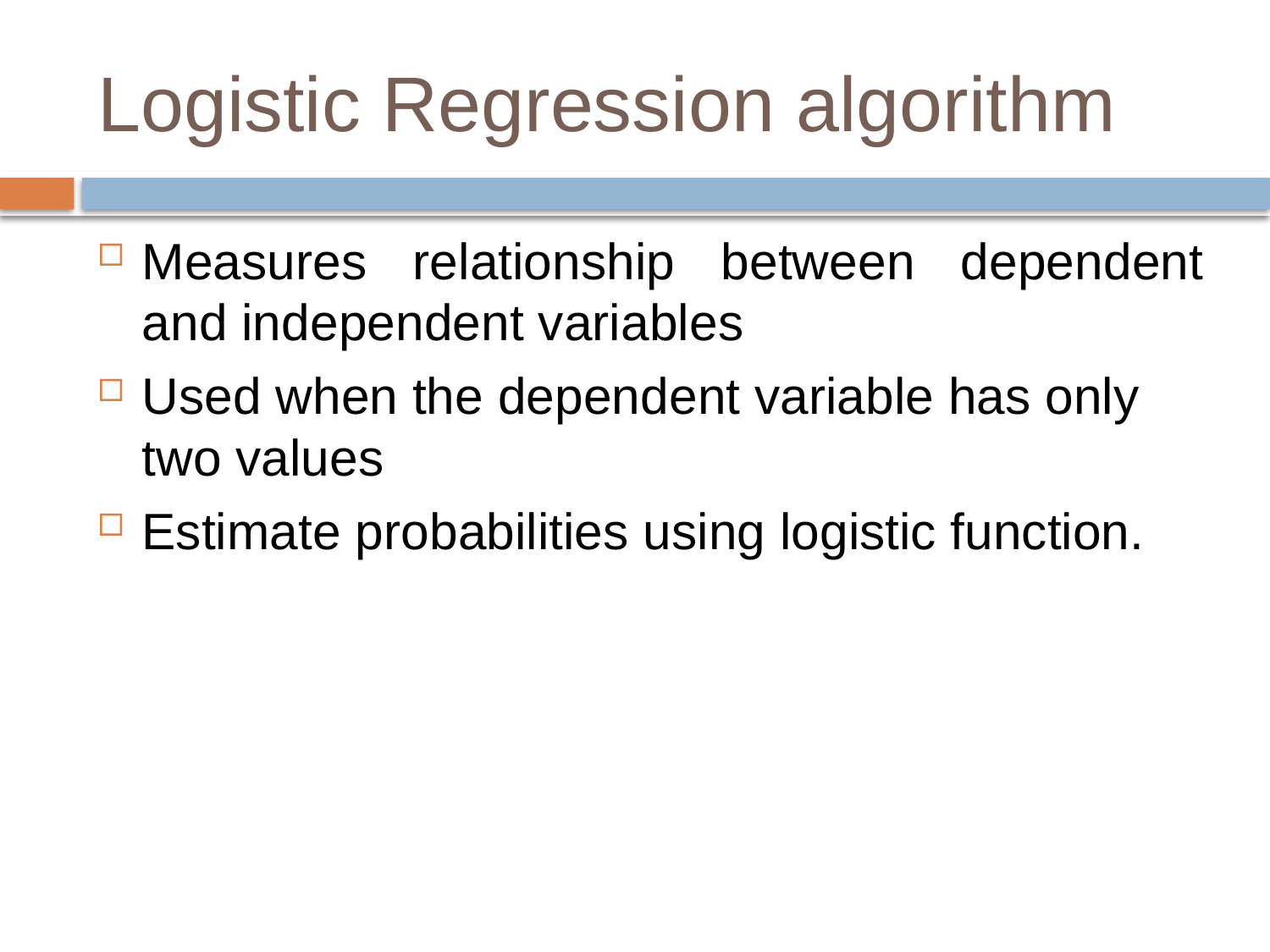

# Logistic Regression algorithm
Measures relationship between dependent and independent variables
Used when the dependent variable has only two values
Estimate probabilities using logistic function.